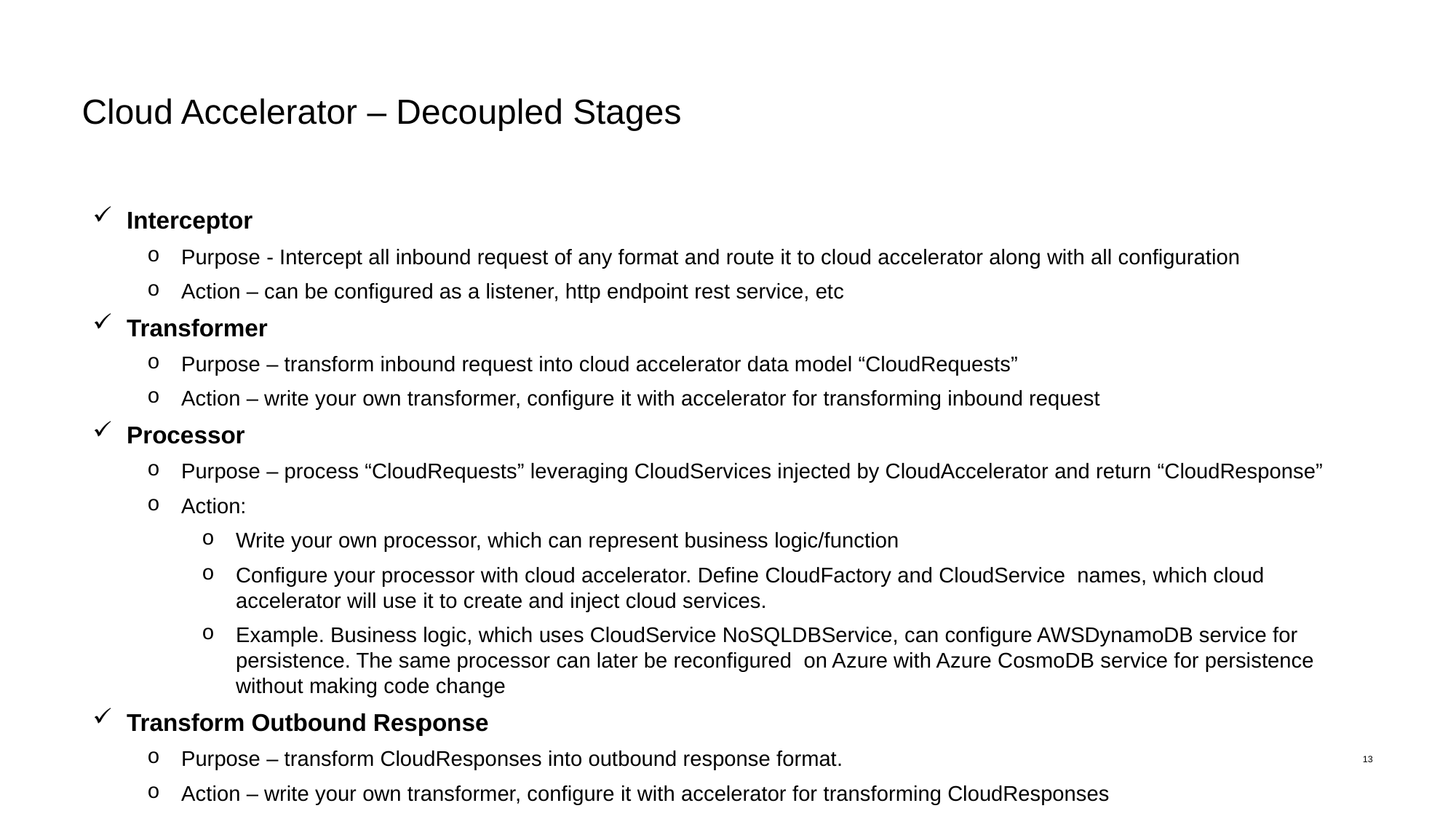

# Cloud Accelerator – Decoupled Stages
Interceptor
Purpose - Intercept all inbound request of any format and route it to cloud accelerator along with all configuration
Action – can be configured as a listener, http endpoint rest service, etc
Transformer
Purpose – transform inbound request into cloud accelerator data model “CloudRequests”
Action – write your own transformer, configure it with accelerator for transforming inbound request
Processor
Purpose – process “CloudRequests” leveraging CloudServices injected by CloudAccelerator and return “CloudResponse”
Action:
Write your own processor, which can represent business logic/function
Configure your processor with cloud accelerator. Define CloudFactory and CloudService  names, which cloud accelerator will use it to create and inject cloud services.
Example. Business logic, which uses CloudService NoSQLDBService, can configure AWSDynamoDB service for persistence. The same processor can later be reconfigured  on Azure with Azure CosmoDB service for persistence without making code change
Transform Outbound Response
Purpose – transform CloudResponses into outbound response format.
Action – write your own transformer, configure it with accelerator for transforming CloudResponses
13